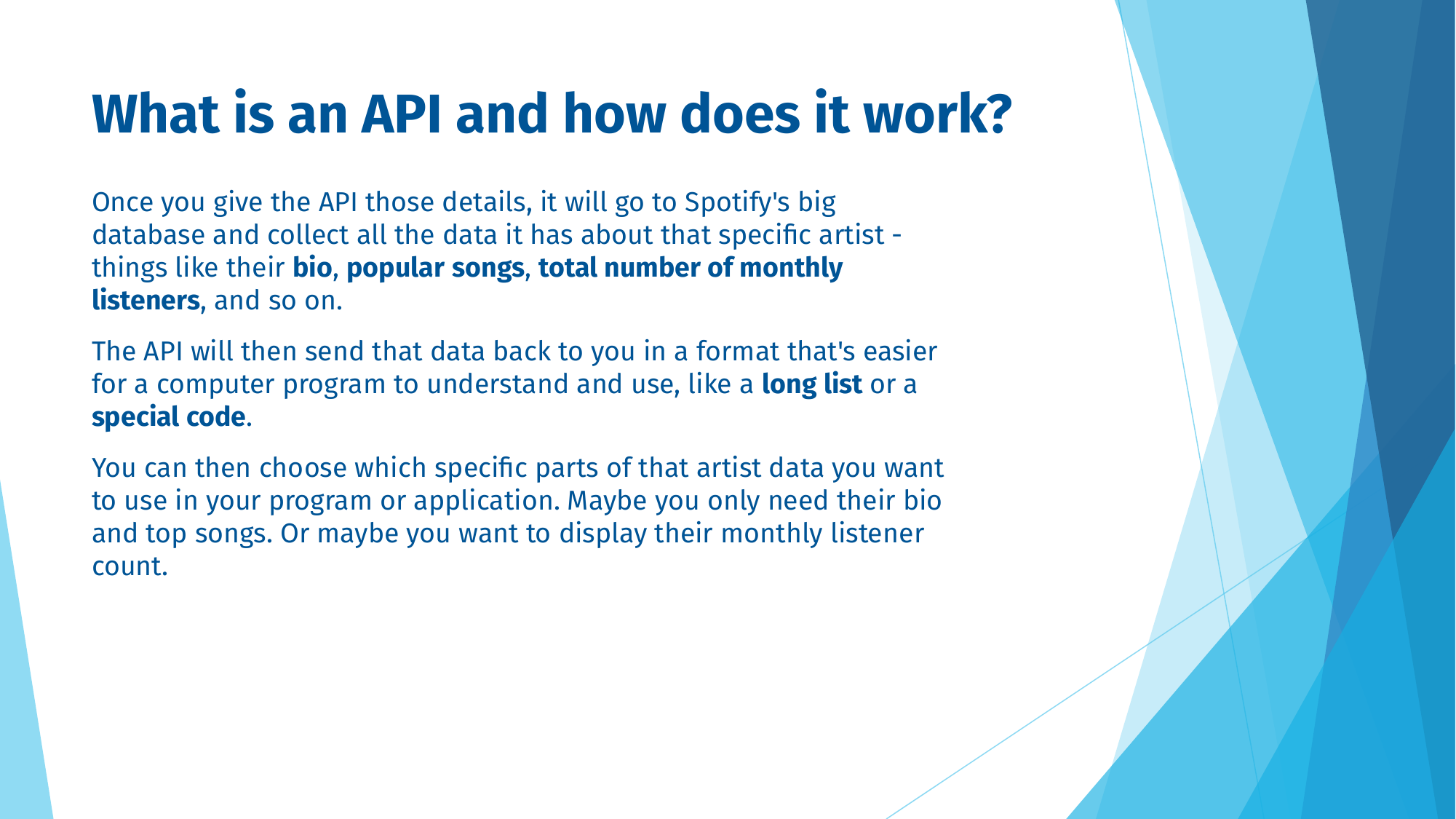

# What is an API and how does it work?
Once you give the API those details, it will go to Spotify's big database and collect all the data it has about that specific artist - things like their bio, popular songs, total number of monthly listeners, and so on.
The API will then send that data back to you in a format that's easier for a computer program to understand and use, like a long list or a special code.
You can then choose which specific parts of that artist data you want to use in your program or application. Maybe you only need their bio and top songs. Or maybe you want to display their monthly listener count.